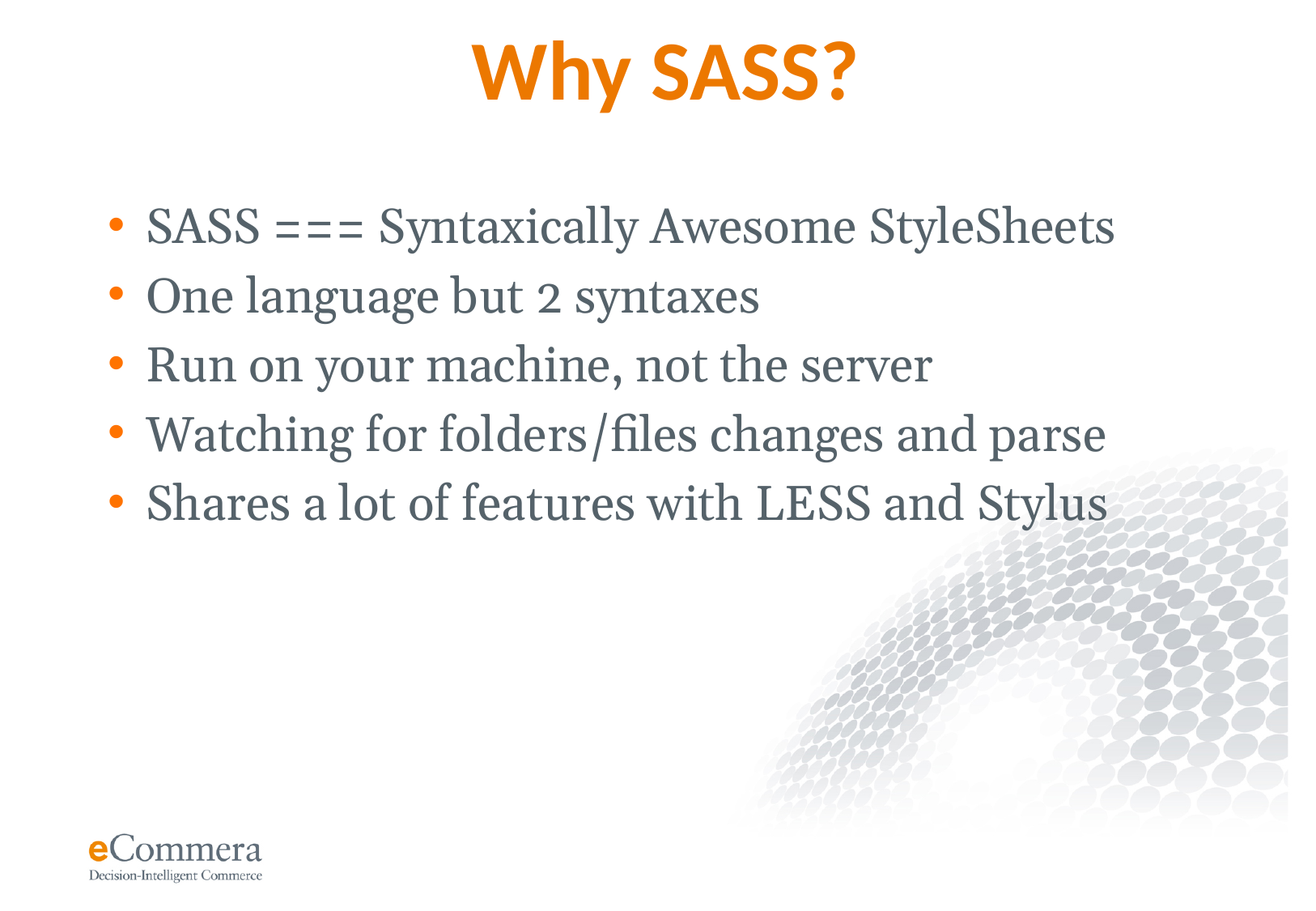

# Why SASS?
SASS === Syntaxically Awesome StyleSheets
One language but 2 syntaxes
Run on your machine, not the server
Watching for folders/files changes and parse
Shares a lot of features with LESS and Stylus